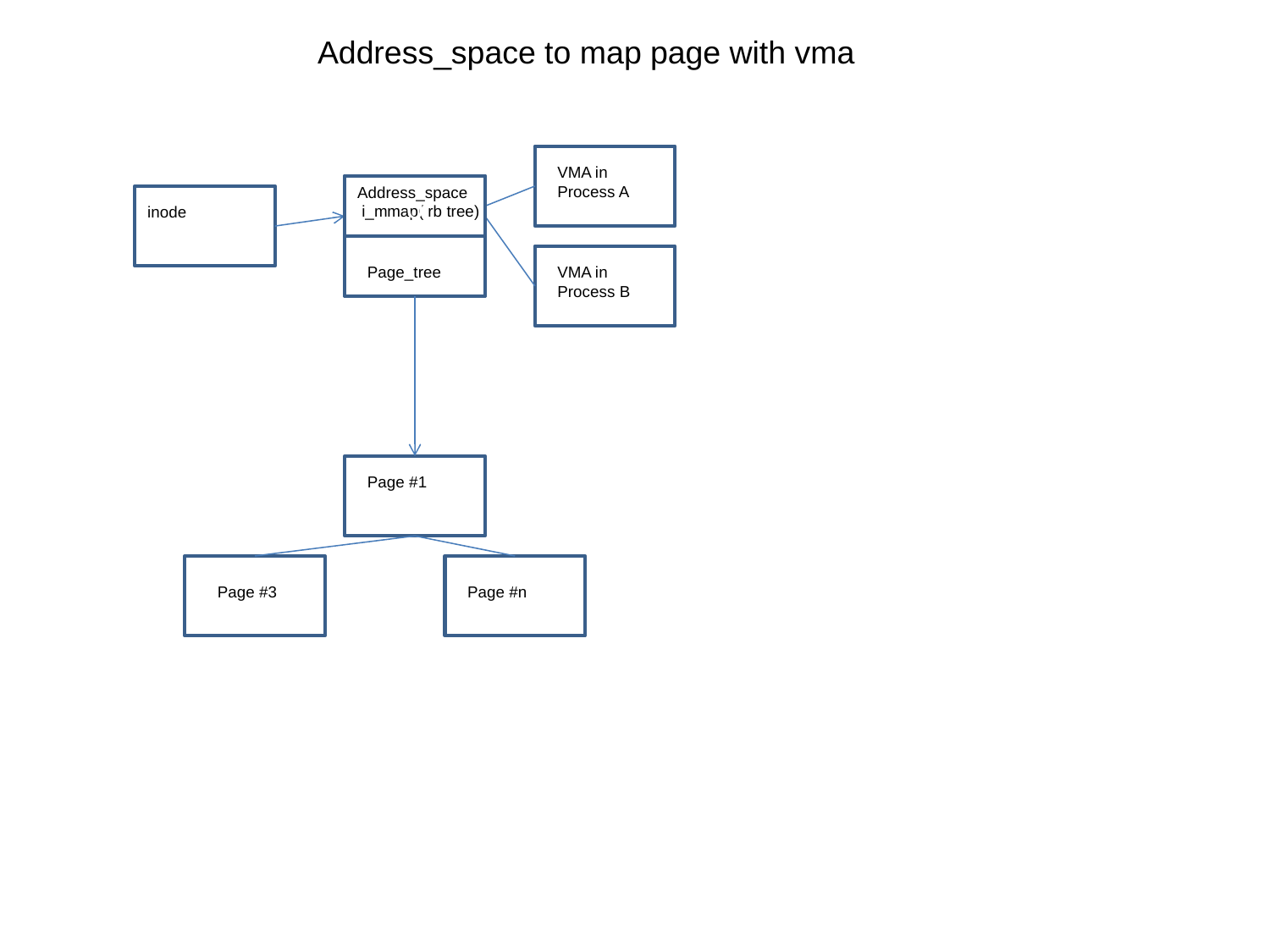

Address_space to map page with vma

VMA in
Process A
o
Address_space
 i_mmap( rb tree)
o
o
inode
o

Page_tree
VMA in
Process B

Page #1

Page #3
Page #n